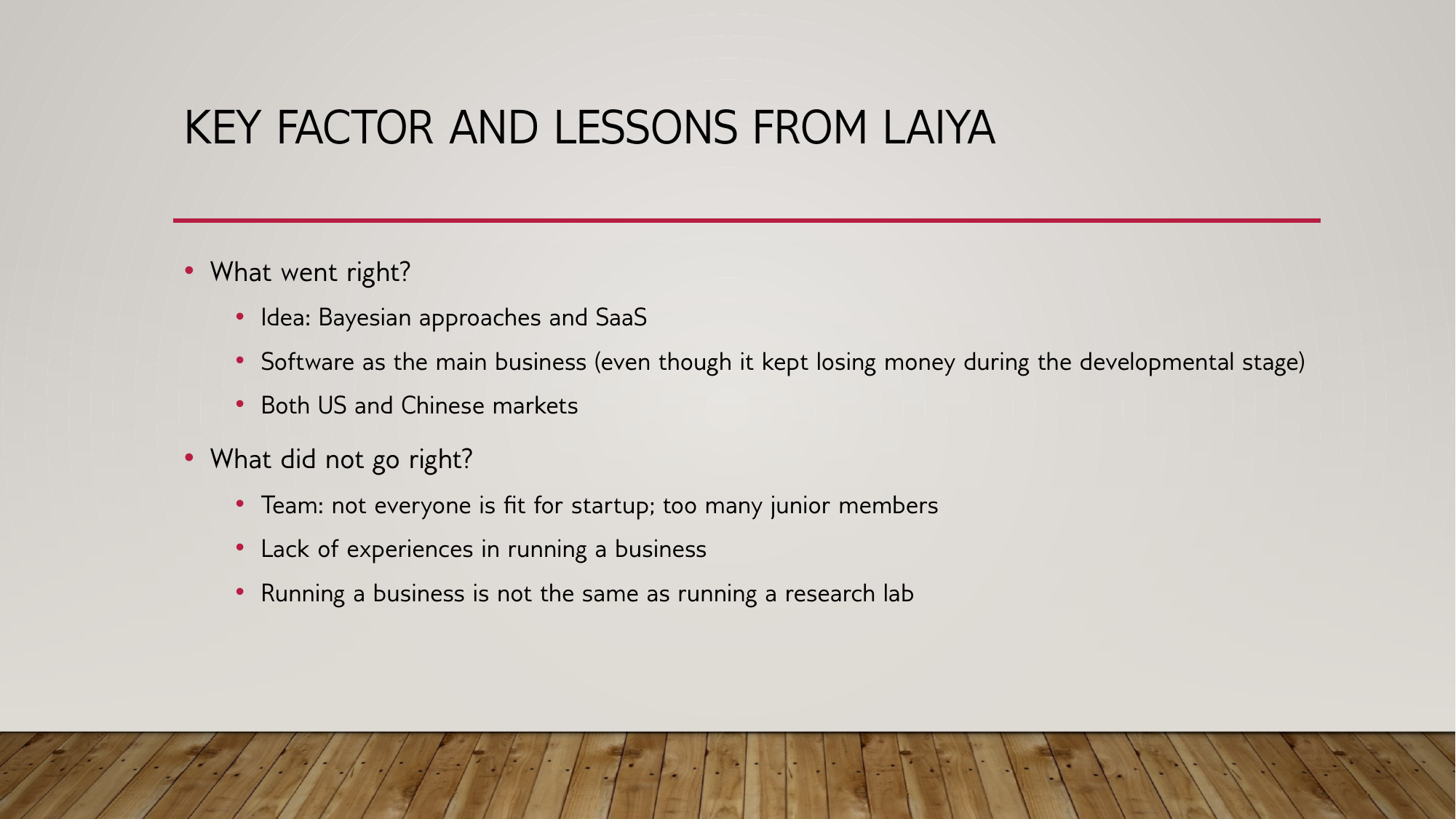

# Key factor and lessons from Laiya
What went right?
Idea: Bayesian approaches and SaaS
Software as the main business (even though it kept losing money during the developmental stage)
Both US and Chinese markets
What did not go right?
Team: not everyone is fit for startup; too many junior members
Lack of experiences in running a business
Running a business is not the same as running a research lab